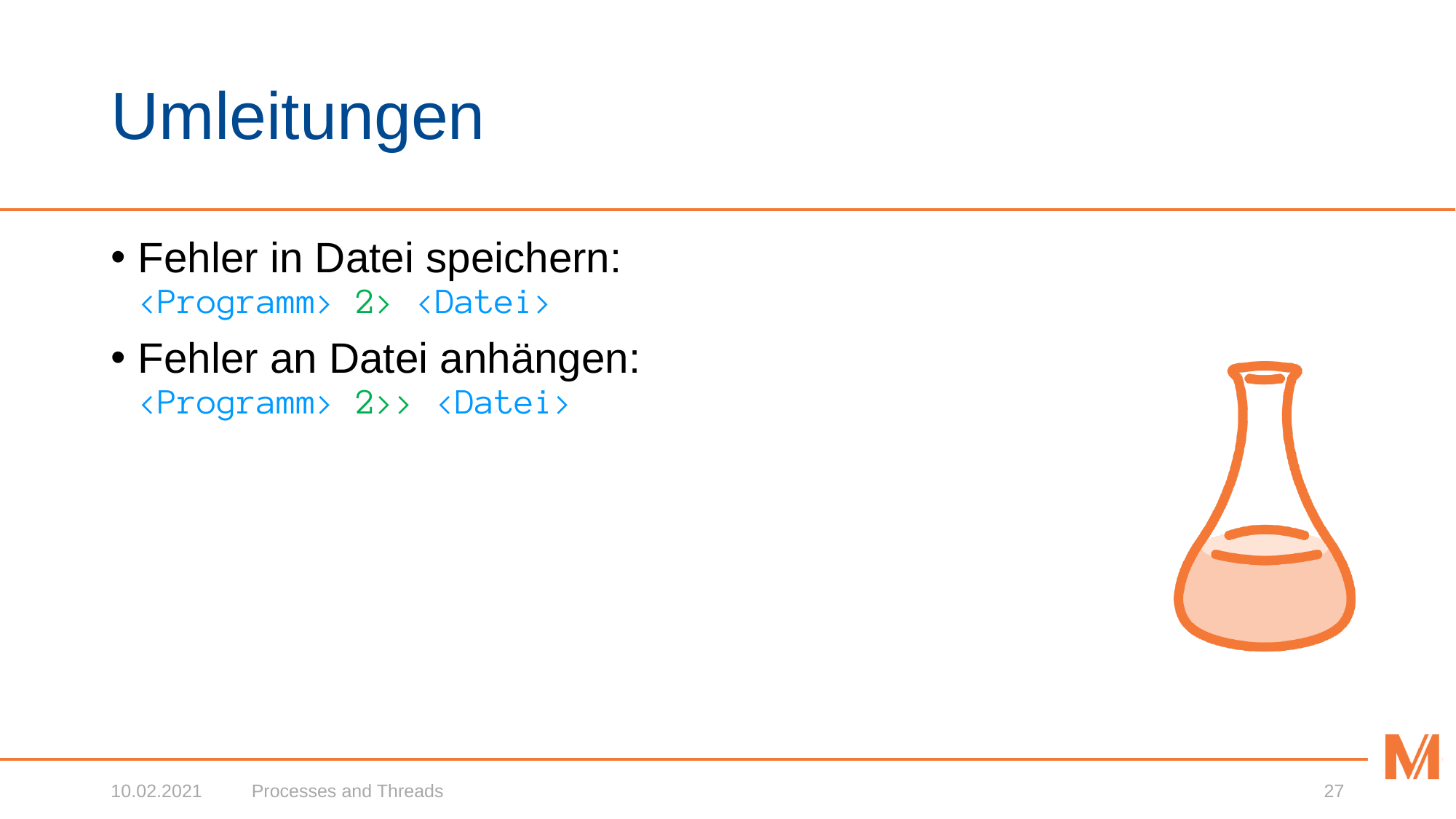

# Umleitungen
Fehler in Datei speichern:
<Programm> 2> <Datei>
Fehler an Datei anhängen:
<Programm> 2>> <Datei>
10.02.2021
Processes and Threads
27